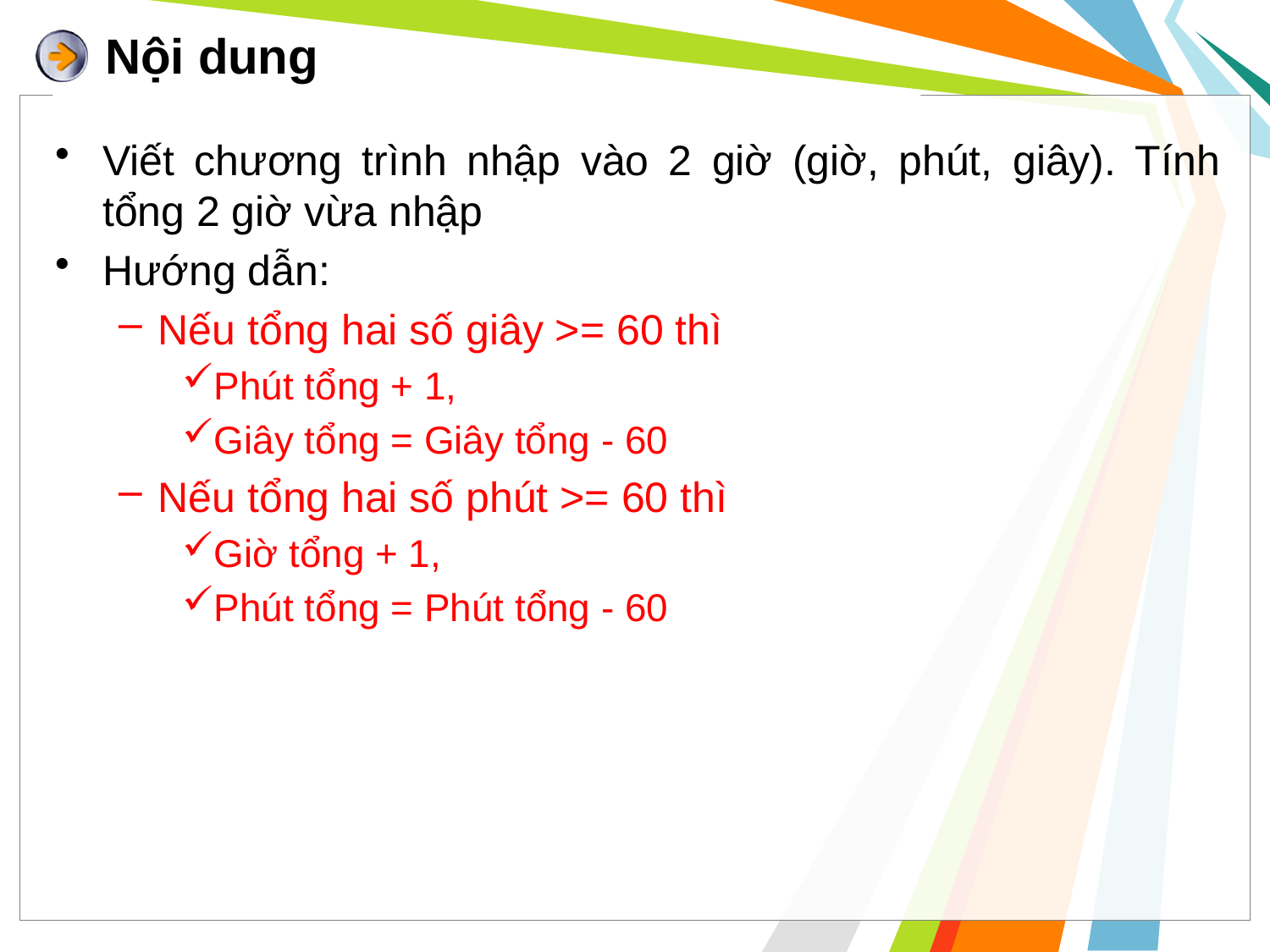

# Nội dung
Viết chương trình nhập vào 2 giờ (giờ, phút, giây). Tính tổng 2 giờ vừa nhập
Hướng dẫn:
Nếu tổng hai số giây >= 60 thì
Phút tổng + 1,
Giây tổng = Giây tổng - 60
Nếu tổng hai số phút >= 60 thì
Giờ tổng + 1,
Phút tổng = Phút tổng - 60